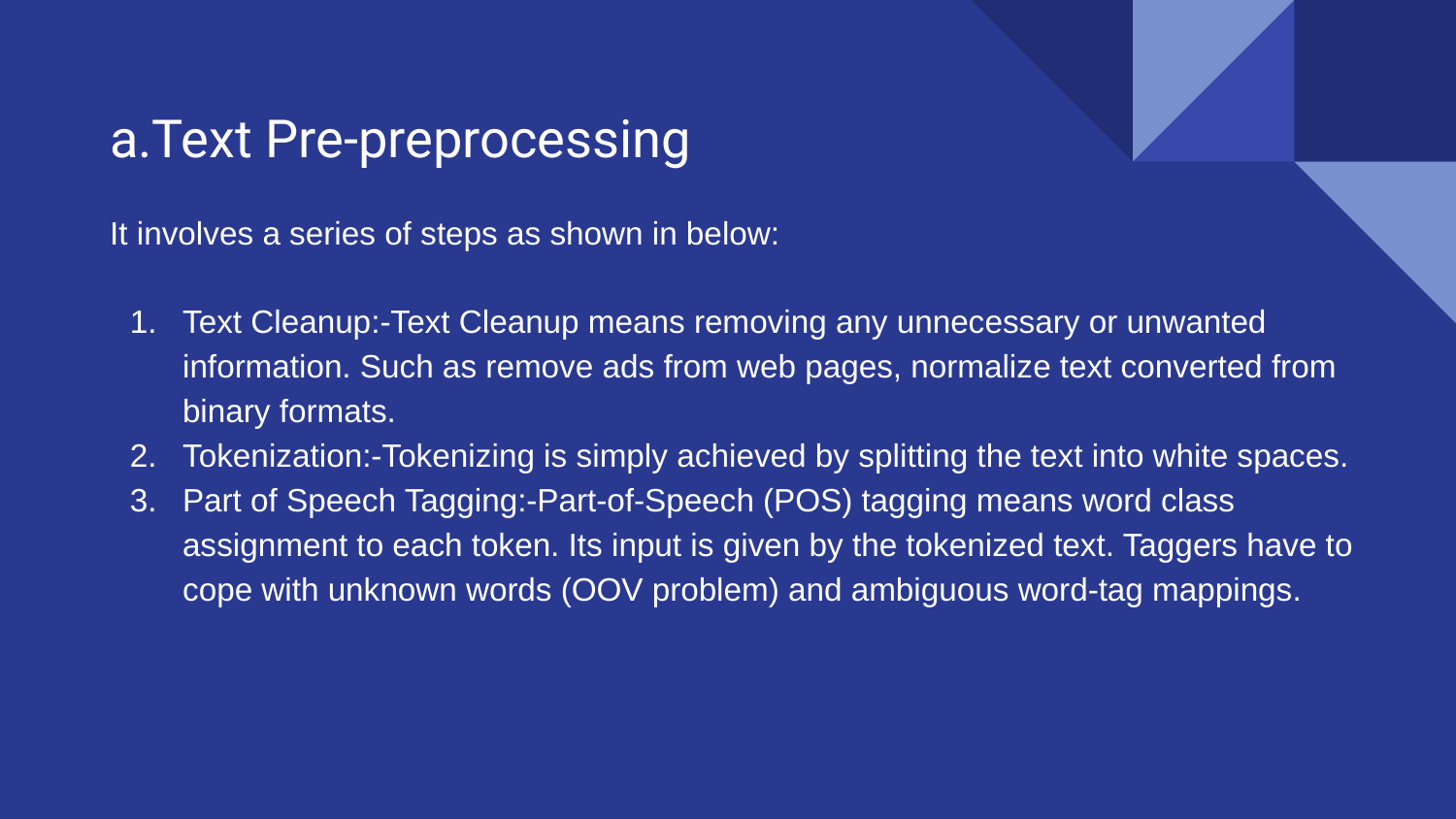

# a.Text Pre-preprocessing
It involves a series of steps as shown in below:

Text Cleanup:-Text Cleanup means removing any unnecessary or unwanted information. Such as remove ads from web pages, normalize text converted from binary formats.
Tokenization:-Tokenizing is simply achieved by splitting the text into white spaces.
Part of Speech Tagging:-Part-of-Speech (POS) tagging means word class assignment to each token. Its input is given by the tokenized text. Taggers have to cope with unknown words (OOV problem) and ambiguous word-tag mappings.